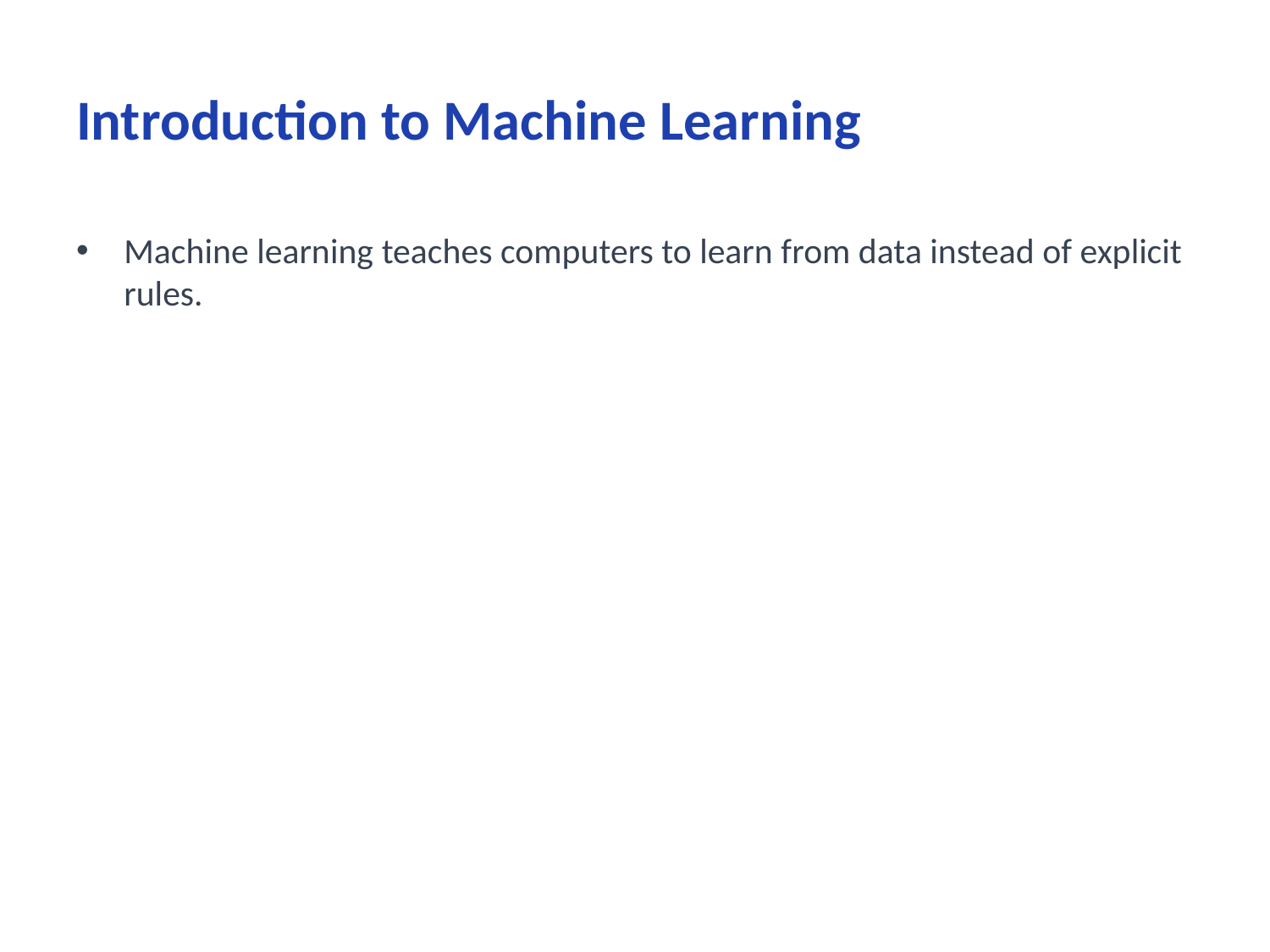

# Introduction to Machine Learning
Machine learning teaches computers to learn from data instead of explicit rules.